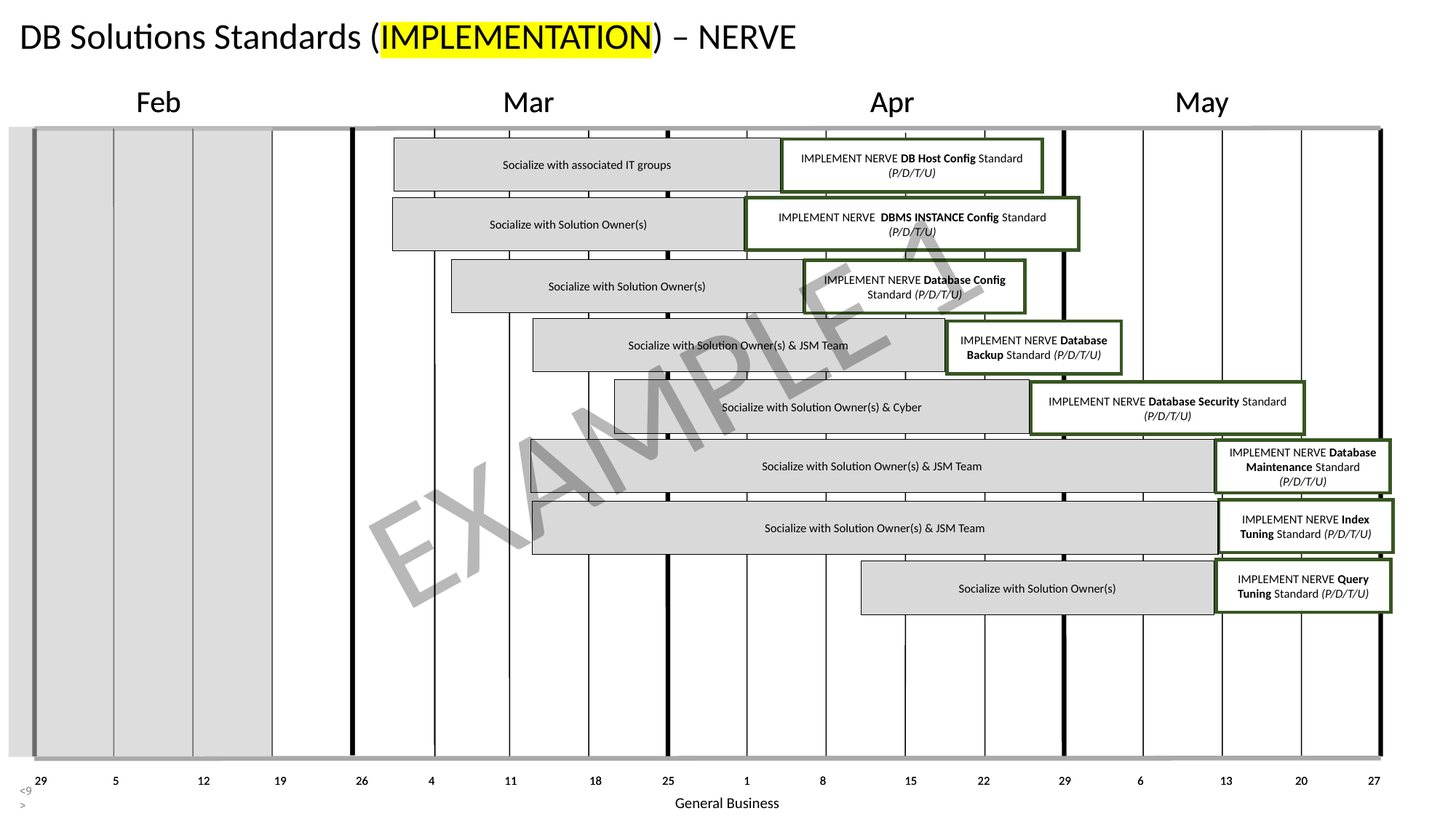

# DB Solutions Standards (IMPLEMENTATION) – NERVE

Socialize with associated IT groups
IMPLEMENT NERVE DB Host Config Standard (P/D/T/U)
Socialize with Solution Owner(s)
IMPLEMENT NERVE  DBMS INSTANCE Config Standard (P/D/T/U)
Socialize with Solution Owner(s)
IMPLEMENT NERVE Database Config Standard (P/D/T/U)
EXAMPLE 1
Socialize with Solution Owner(s) & JSM Team
IMPLEMENT NERVE Database Backup Standard (P/D/T/U)
Socialize with Solution Owner(s) & Cyber
IMPLEMENT NERVE Database Security Standard (P/D/T/U)
Socialize with Solution Owner(s) & JSM Team
IMPLEMENT NERVE Database Maintenance Standard (P/D/T/U)
IMPLEMENT NERVE Index Tuning Standard (P/D/T/U)
Socialize with Solution Owner(s) & JSM Team
IMPLEMENT NERVE Query Tuning Standard (P/D/T/U)
Socialize with Solution Owner(s)
<9>